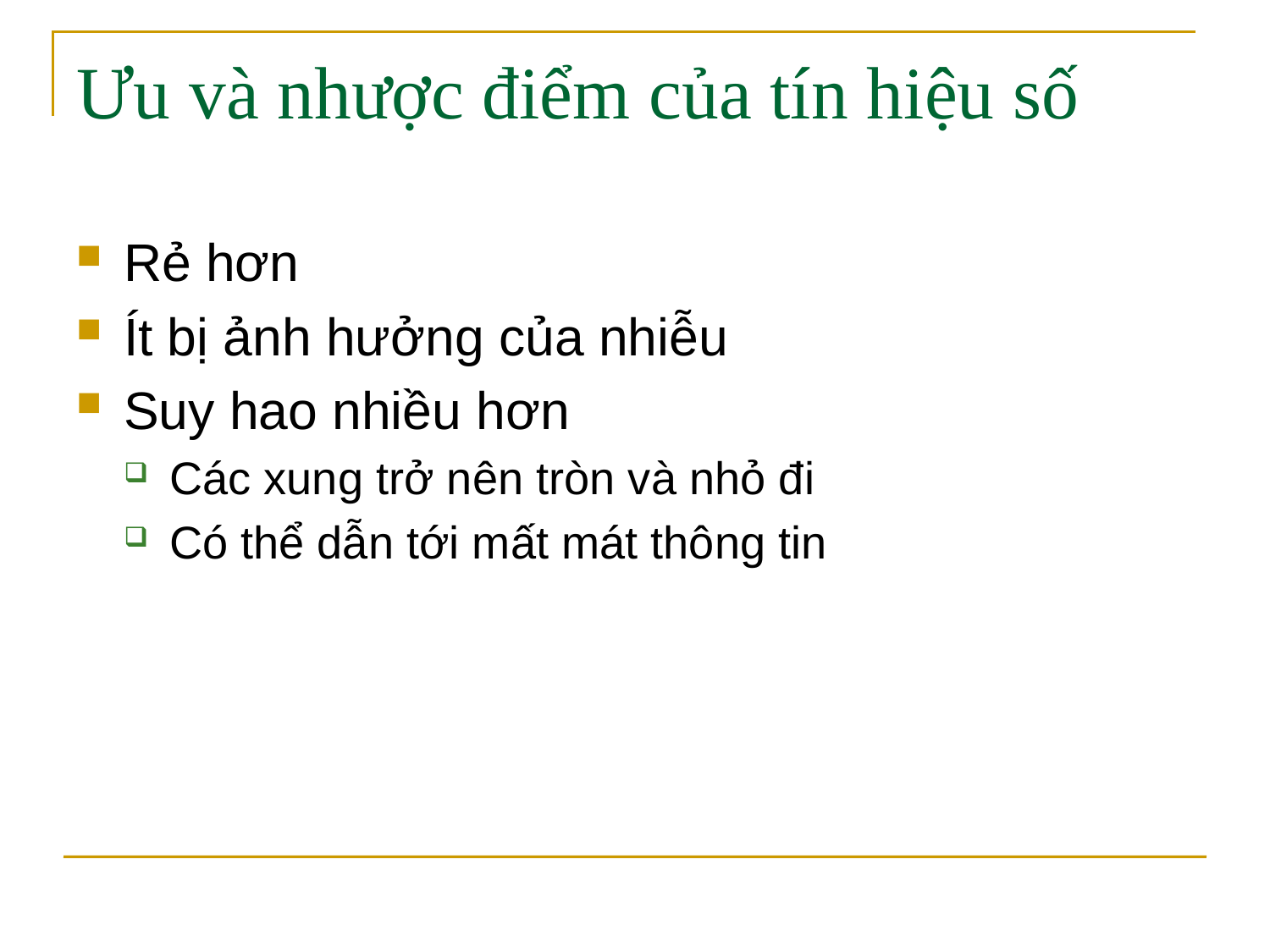

# Ưu và nhược điểm của tín hiệu số
Rẻ hơn
Ít bị ảnh hưởng của nhiễu
Suy hao nhiều hơn
Các xung trở nên tròn và nhỏ đi
Có thể dẫn tới mất mát thông tin